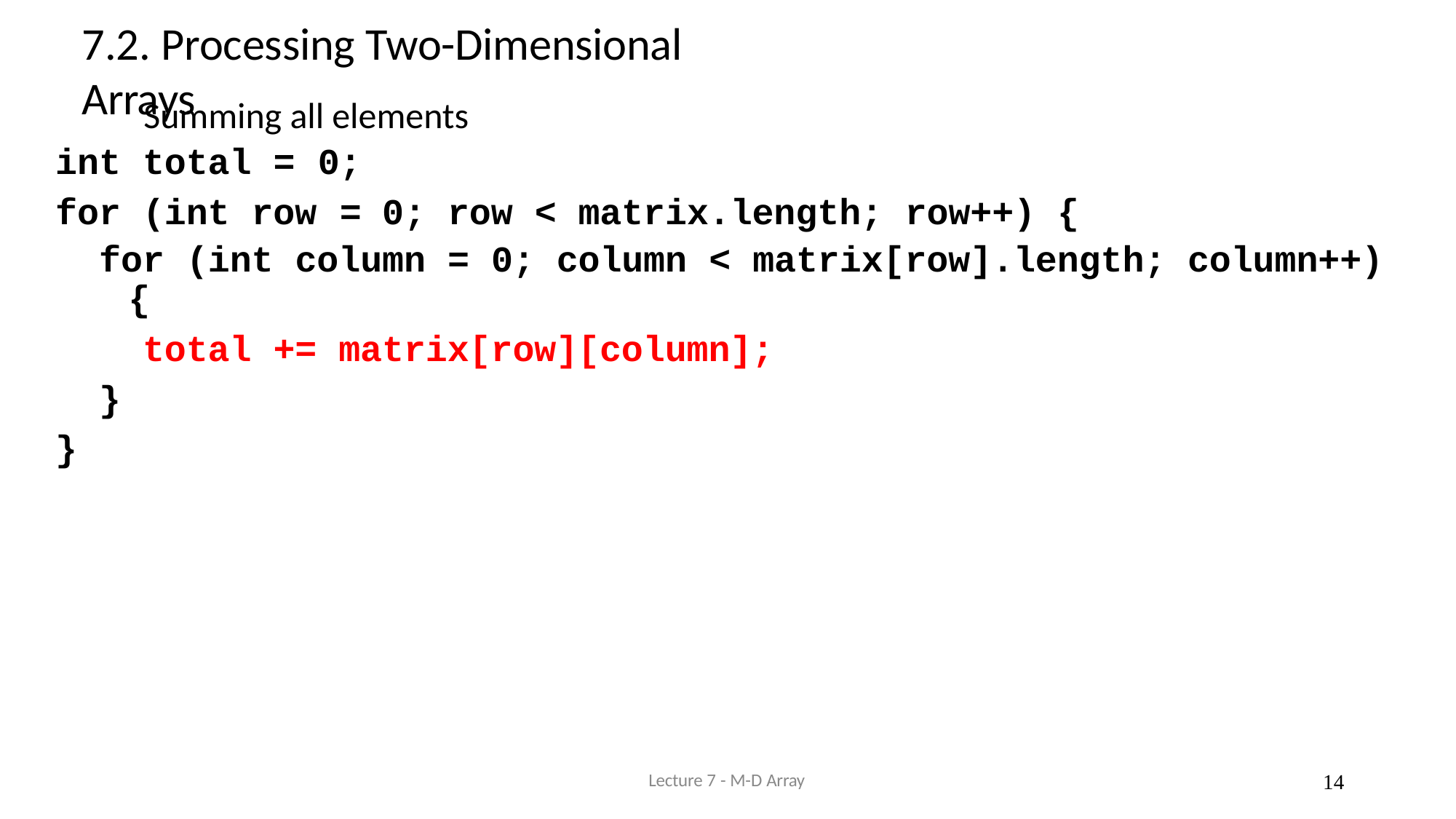

# 7.2. Processing Two-Dimensional Arrays
Summing all elements

for (int column = 0; column < matrix[row].length; column++)
{
total += matrix[row][column];
}
}
| int | total | = | 0; |  |  |  |  |  |  |
| --- | --- | --- | --- | --- | --- | --- | --- | --- | --- |
| for | (int | row | = | 0; | row | < | matrix.length; | row++) | { |
Lecture 7 - M-D Array
14